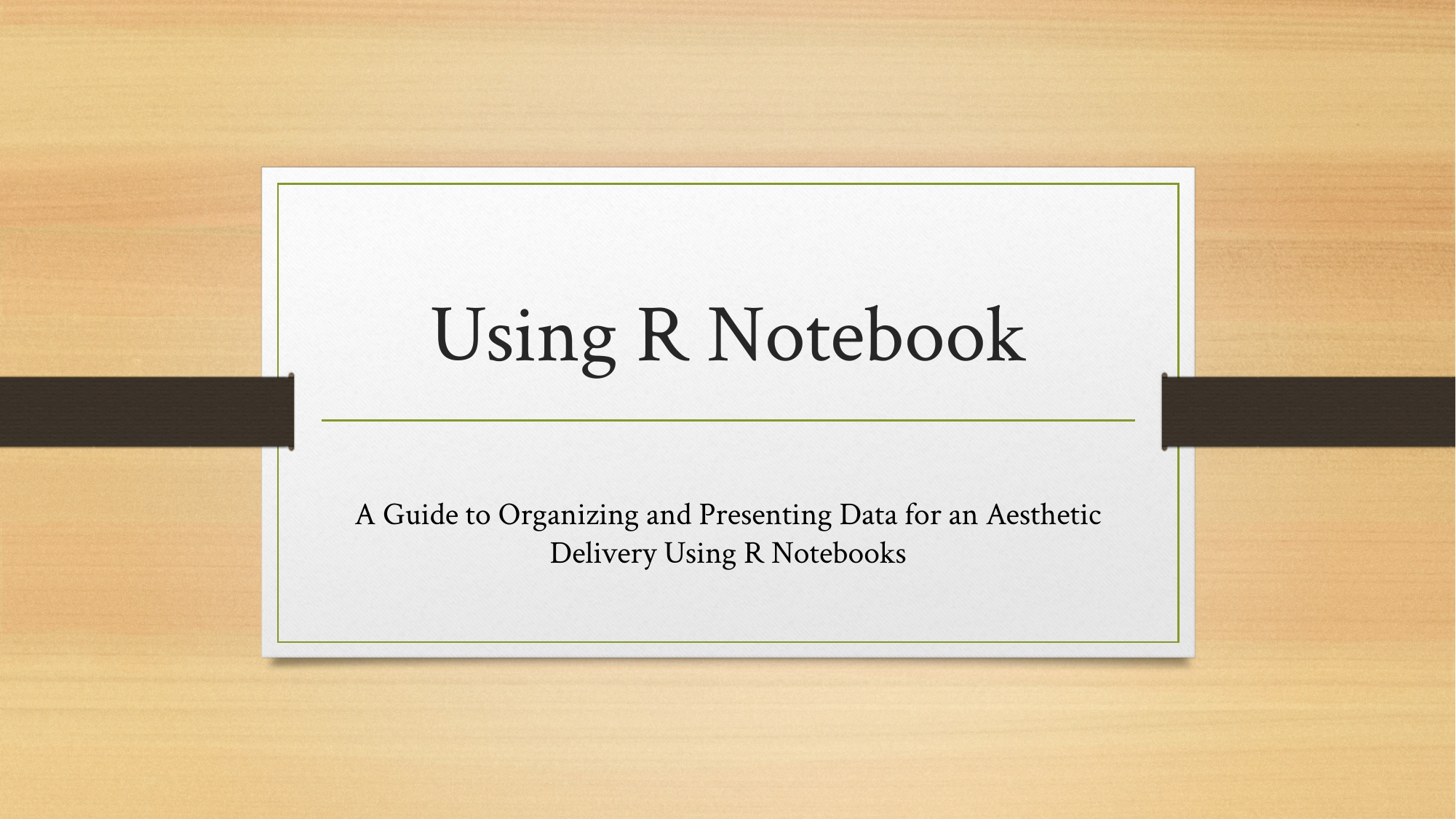

# Using R Notebook
A Guide to Organizing and Presenting Data for an Aesthetic Delivery Using R Notebooks